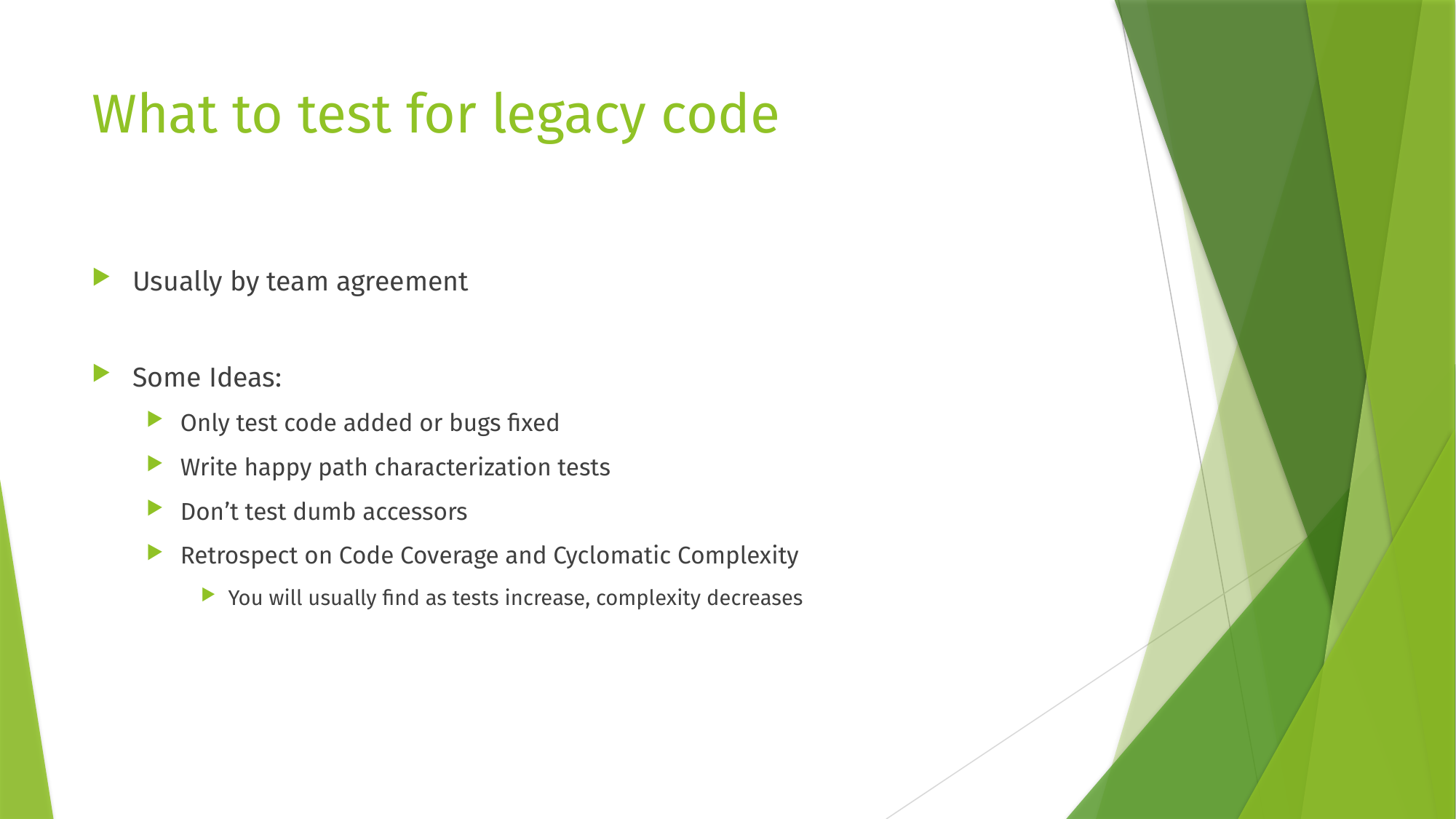

# What to test for legacy code
Usually by team agreement

Some Ideas:
Only test code added or bugs fixed
Write happy path characterization tests
Don’t test dumb accessors
Retrospect on Code Coverage and Cyclomatic Complexity
You will usually find as tests increase, complexity decreases